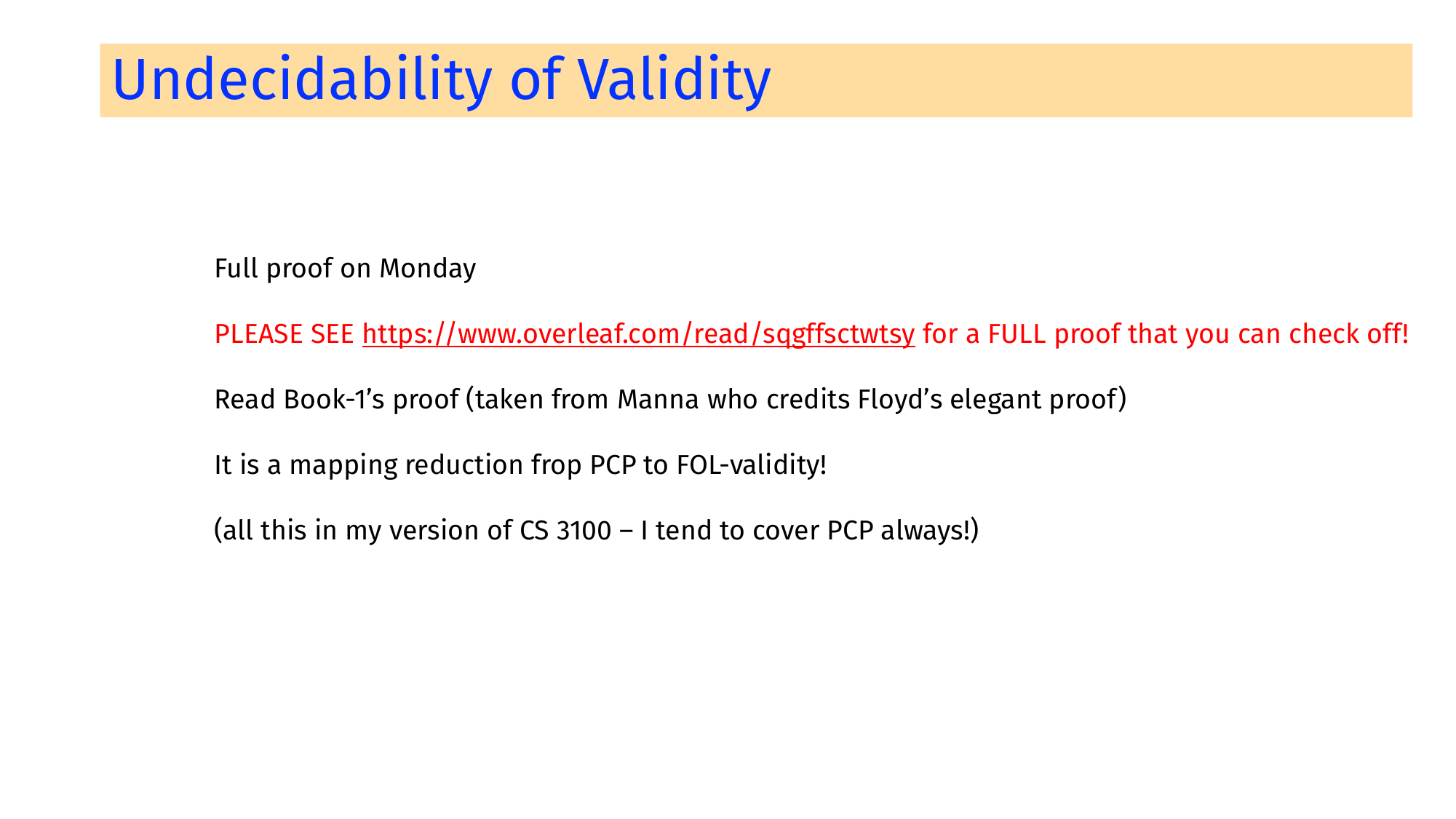

# Undecidability of Validity
Full proof on Monday

PLEASE SEE https://www.overleaf.com/read/sqgffsctwtsy for a FULL proof that you can check off!

Read Book-1’s proof (taken from Manna who credits Floyd’s elegant proof)

It is a mapping reduction frop PCP to FOL-validity!

(all this in my version of CS 3100 – I tend to cover PCP always!)